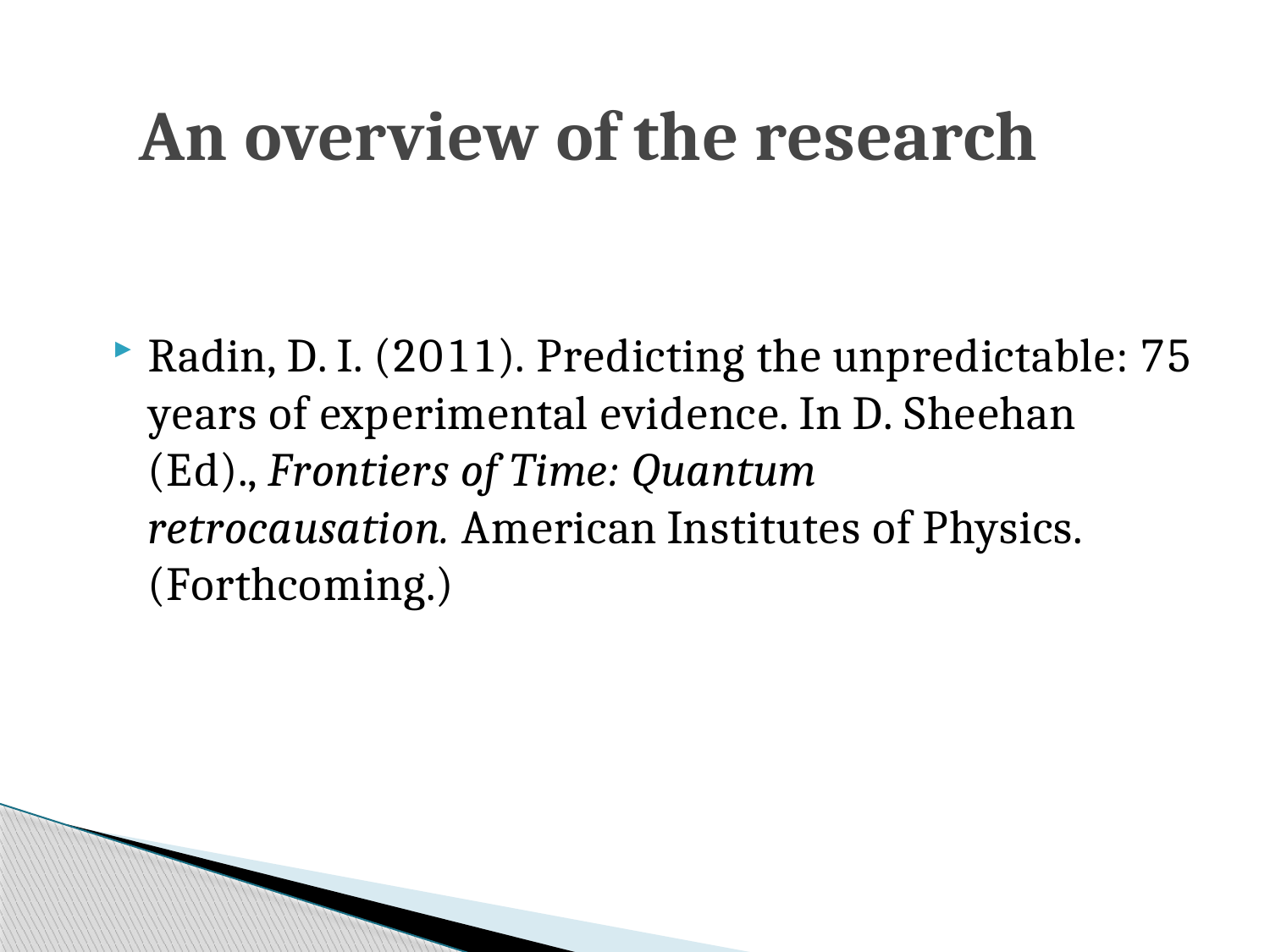

# An overview of the research

Radin, D. I. (2011). Predicting the unpredictable: 75 years of experimental evidence. In D. Sheehan (Ed)., Frontiers of Time: Quantum retrocausation. American Institutes of Physics. (Forthcoming.)